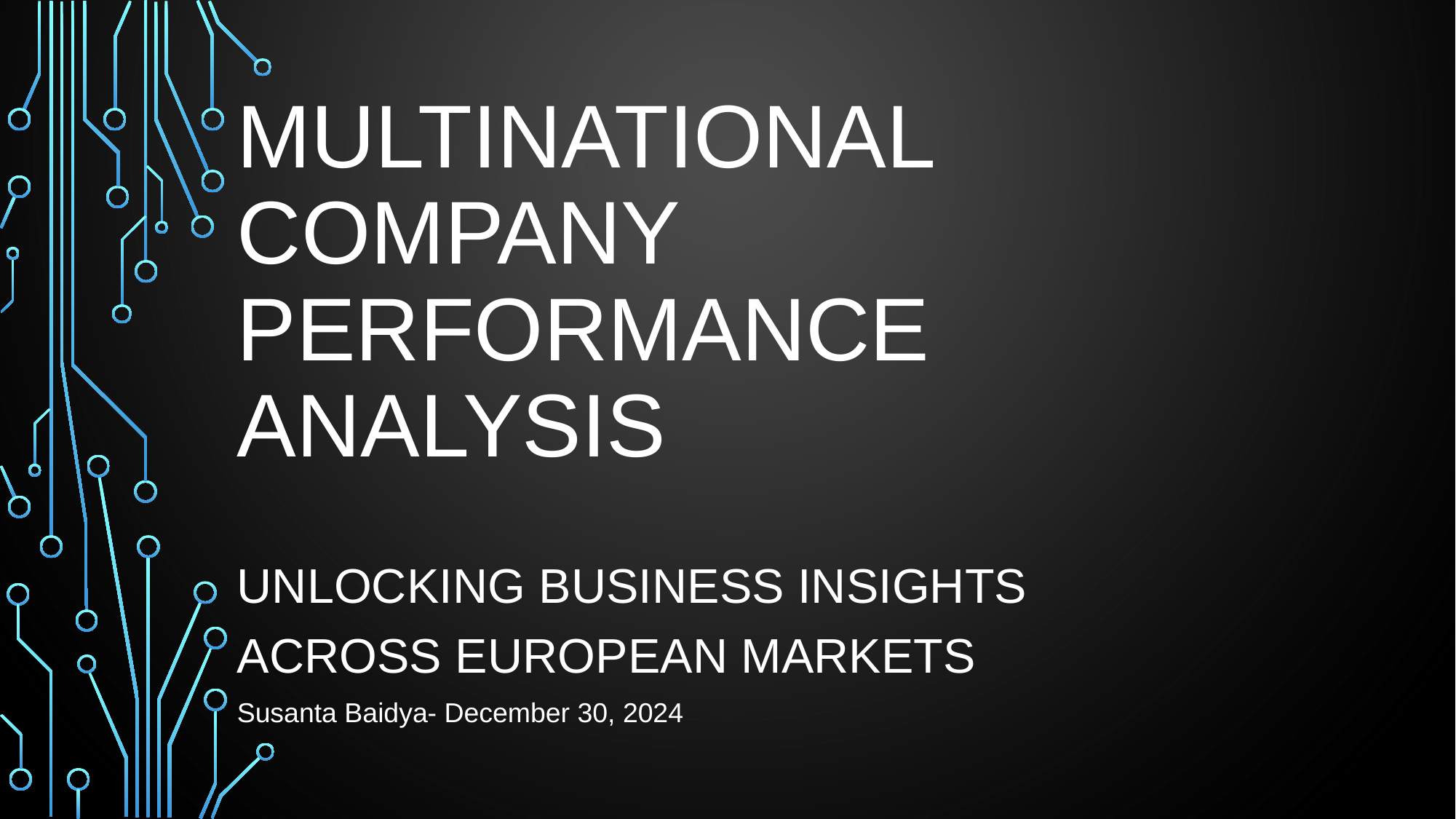

# Multinational Company Performance Analysis
Unlocking Business Insights Across European Markets
Susanta Baidya- December 30, 2024